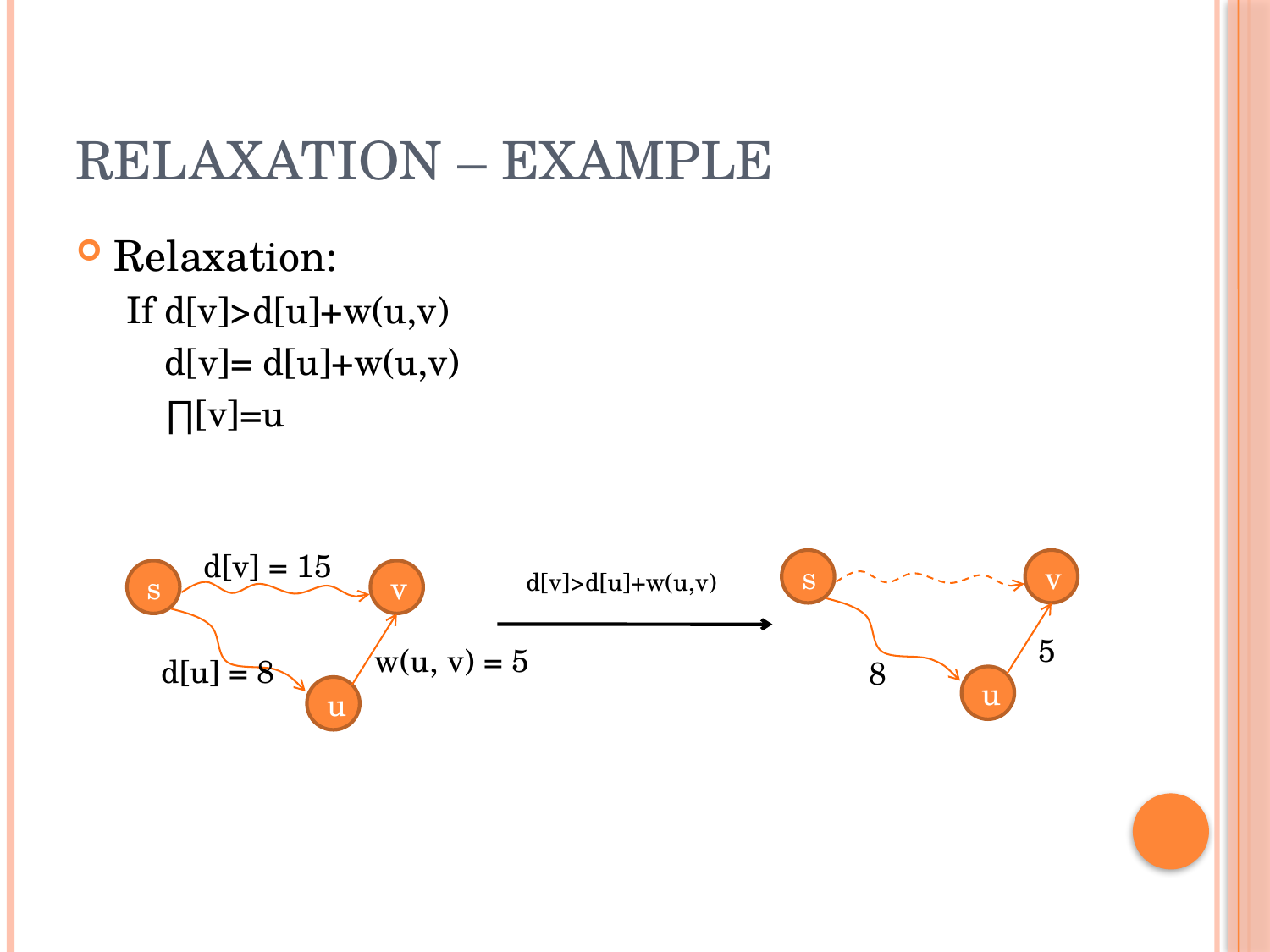

# Relaxation – example
Relaxation:
If d[v]>d[u]+w(u,v)
	d[v]= d[u]+w(u,v)
	∏[v]=u

d[v] = 15
s
v

w(u, v) = 5
d[u] = 8
u
s
v

5
8
u
d[v]>d[u]+w(u,v)